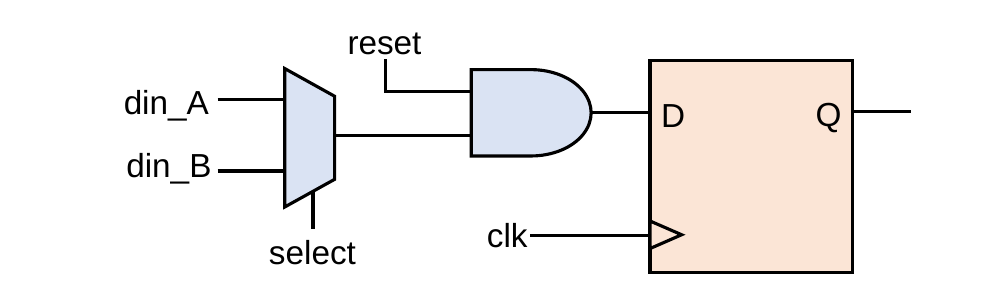

reset

din_A
Q
D

din_B

clk

select